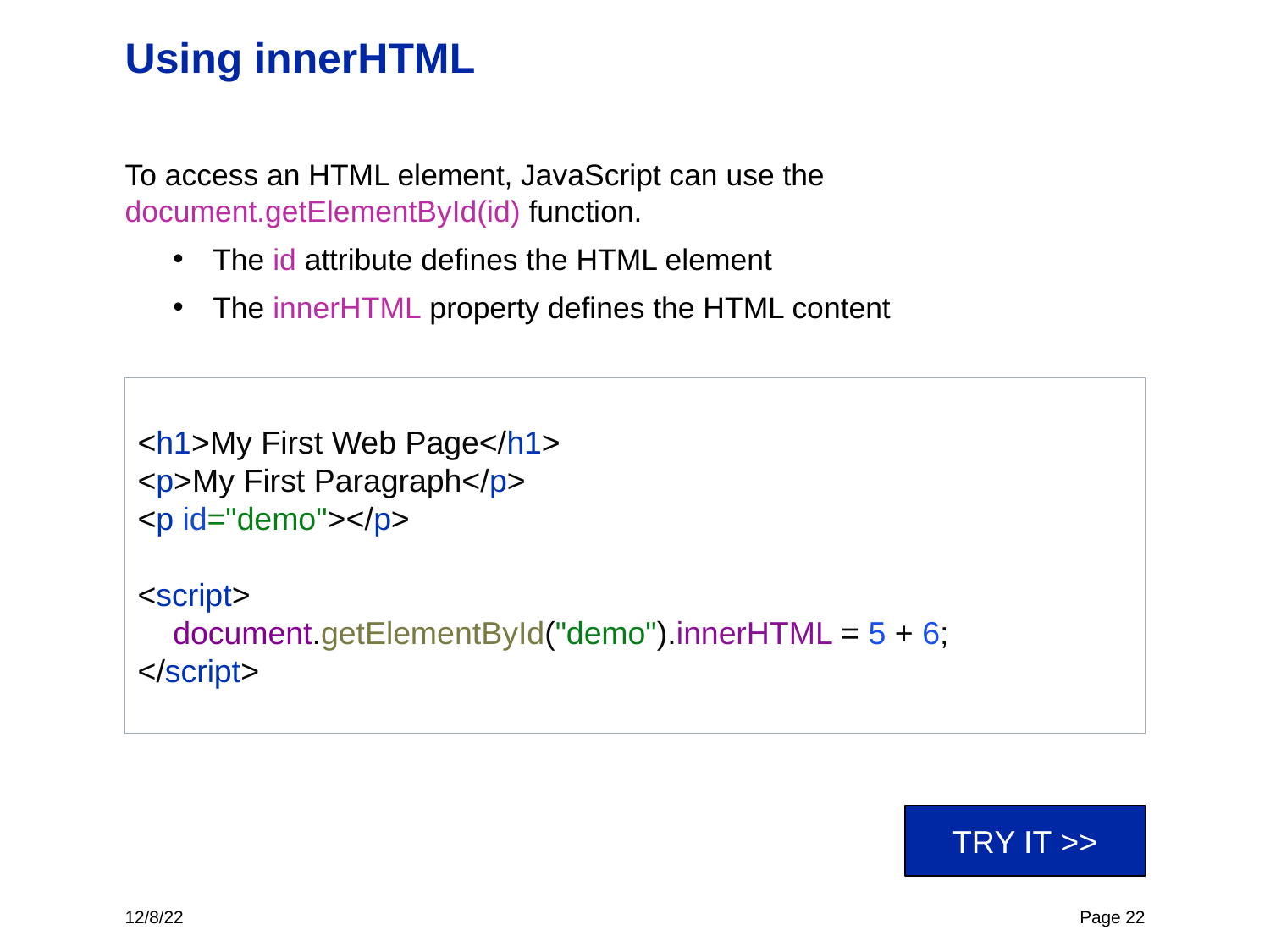

# Using innerHTML
To access an HTML element, JavaScript can use the document.getElementById(id) function.
The id attribute defines the HTML element
The innerHTML property defines the HTML content

<h1>My First Web Page</h1>
<p>My First Paragraph</p>
<p id="demo"></p>
<script>
    document.getElementById("demo").innerHTML = 5 + 6;
</script>

TRY IT >>
12/8/22

Page 22